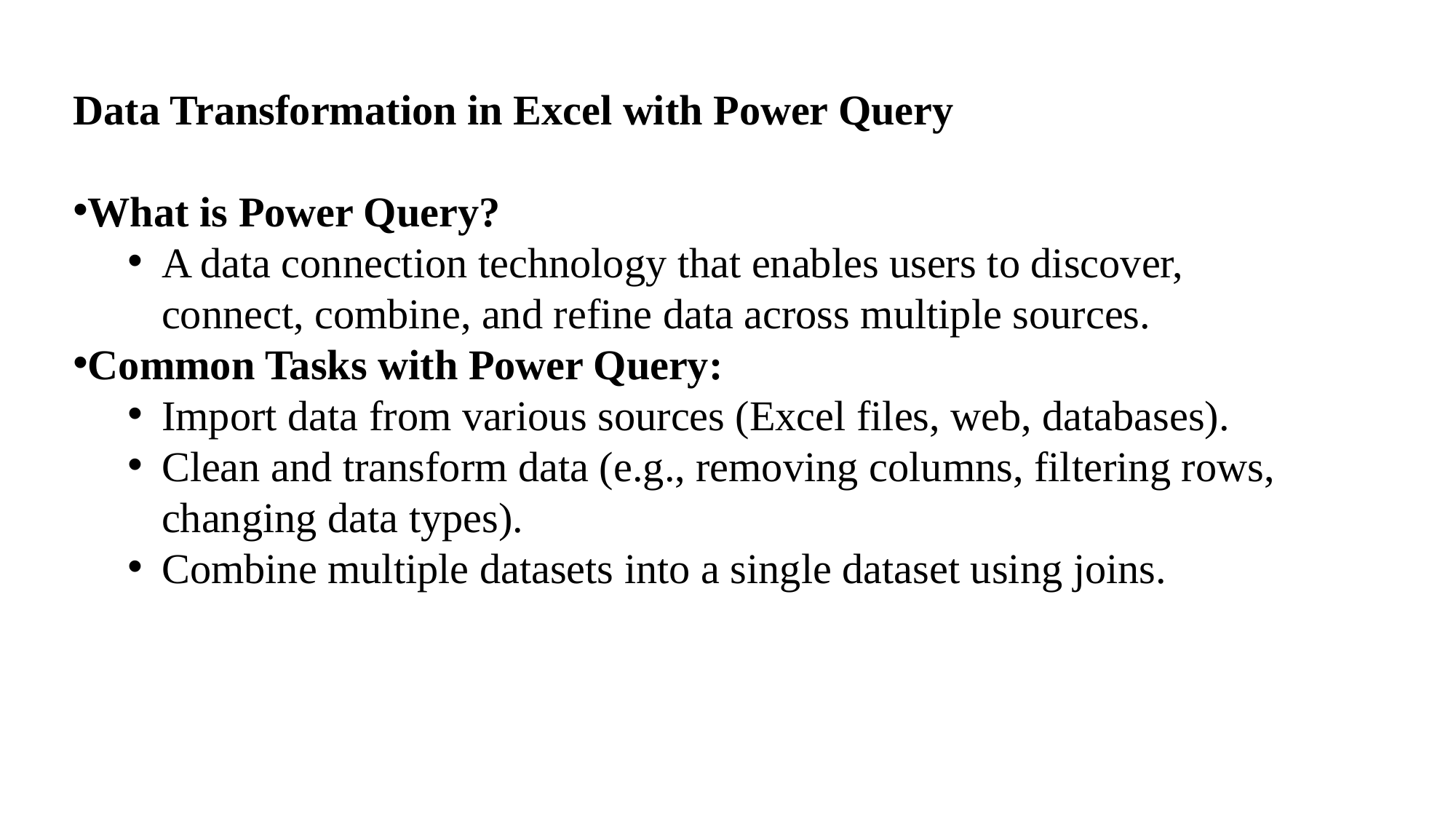

Data Transformation in Excel with Power Query

What is Power Query?
A data connection technology that enables users to discover, connect, combine, and refine data across multiple sources.
Common Tasks with Power Query:
Import data from various sources (Excel files, web, databases).
Clean and transform data (e.g., removing columns, filtering rows, changing data types).
Combine multiple datasets into a single dataset using joins.